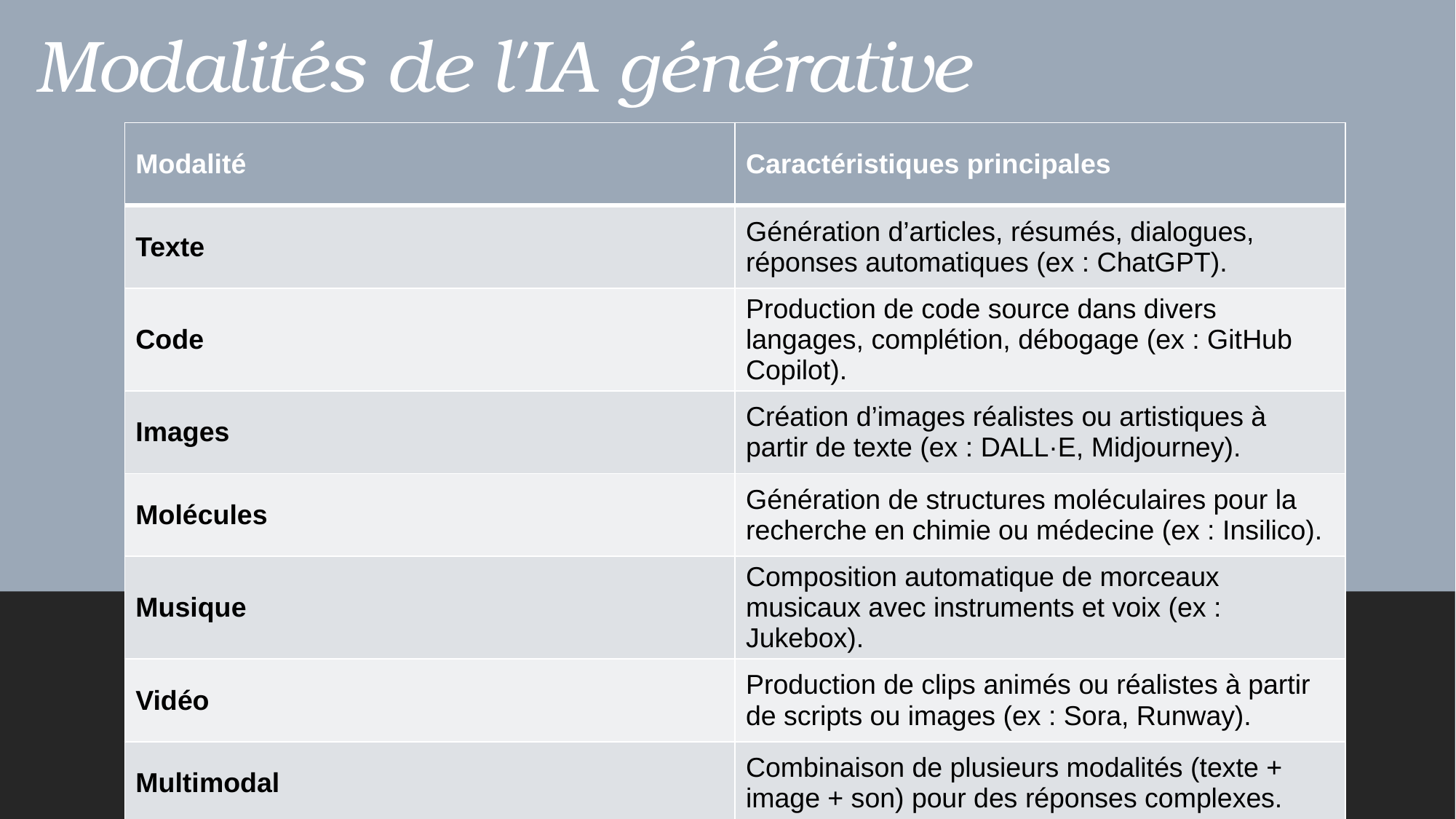

# Modalités de l'IA générative
| Modalité | Caractéristiques principales |
| --- | --- |
| Texte | Génération d’articles, résumés, dialogues, réponses automatiques (ex : ChatGPT). |
| Code | Production de code source dans divers langages, complétion, débogage (ex : GitHub Copilot). |
| Images | Création d’images réalistes ou artistiques à partir de texte (ex : DALL·E, Midjourney). |
| Molécules | Génération de structures moléculaires pour la recherche en chimie ou médecine (ex : Insilico). |
| Musique | Composition automatique de morceaux musicaux avec instruments et voix (ex : Jukebox). |
| Vidéo | Production de clips animés ou réalistes à partir de scripts ou images (ex : Sora, Runway). |
| Multimodal | Combinaison de plusieurs modalités (texte + image + son) pour des réponses complexes. |